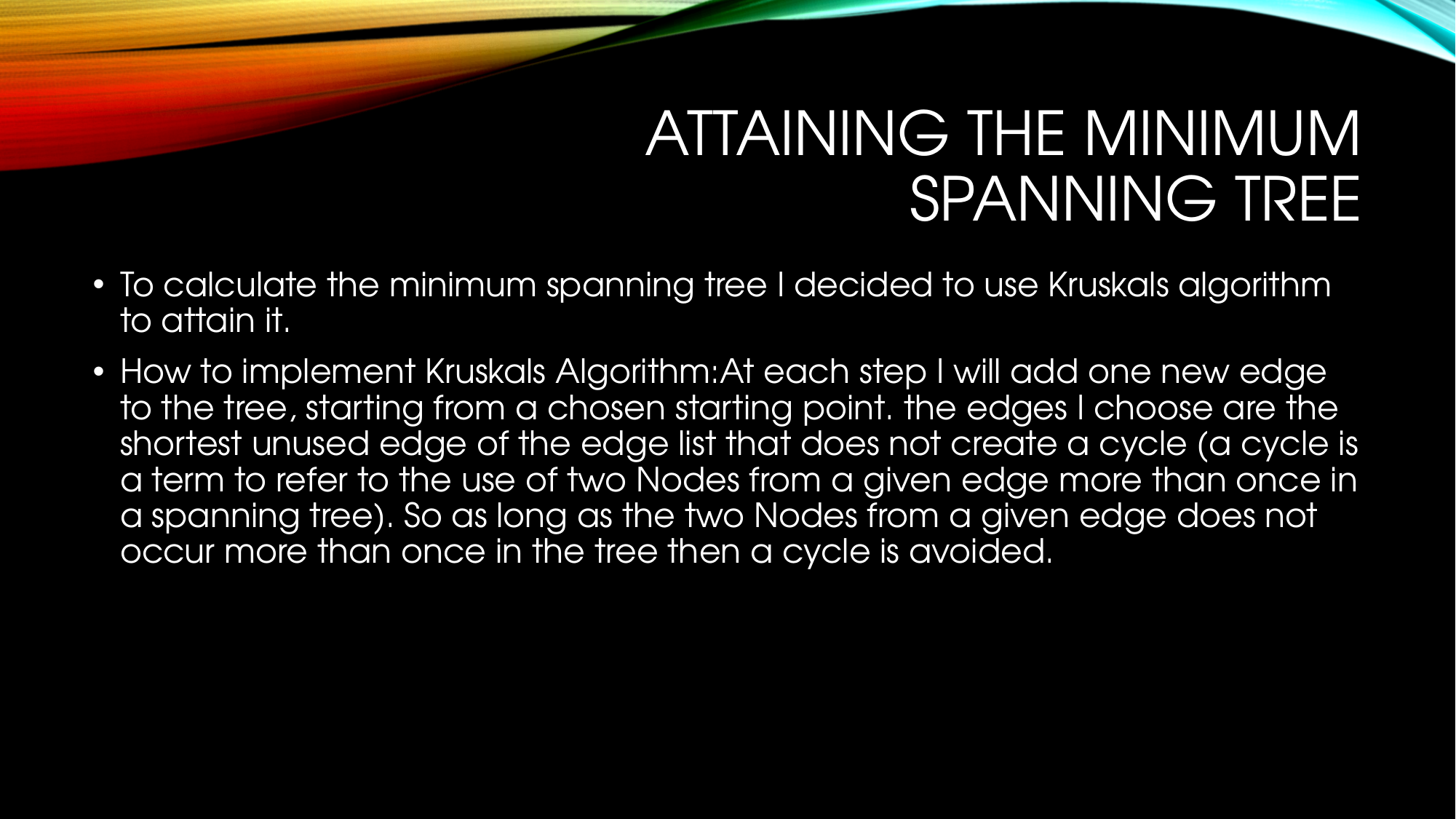

# Attaining the minimum spanning tree
To calculate the minimum spanning tree I decided to use Kruskals algorithm to attain it.
How to implement Kruskals Algorithm:At each step I will add one new edge to the tree, starting from a chosen starting point. the edges I choose are the shortest unused edge of the edge list that does not create a cycle (a cycle is a term to refer to the use of two Nodes from a given edge more than once in a spanning tree). So as long as the two Nodes from a given edge does not occur more than once in the tree then a cycle is avoided.